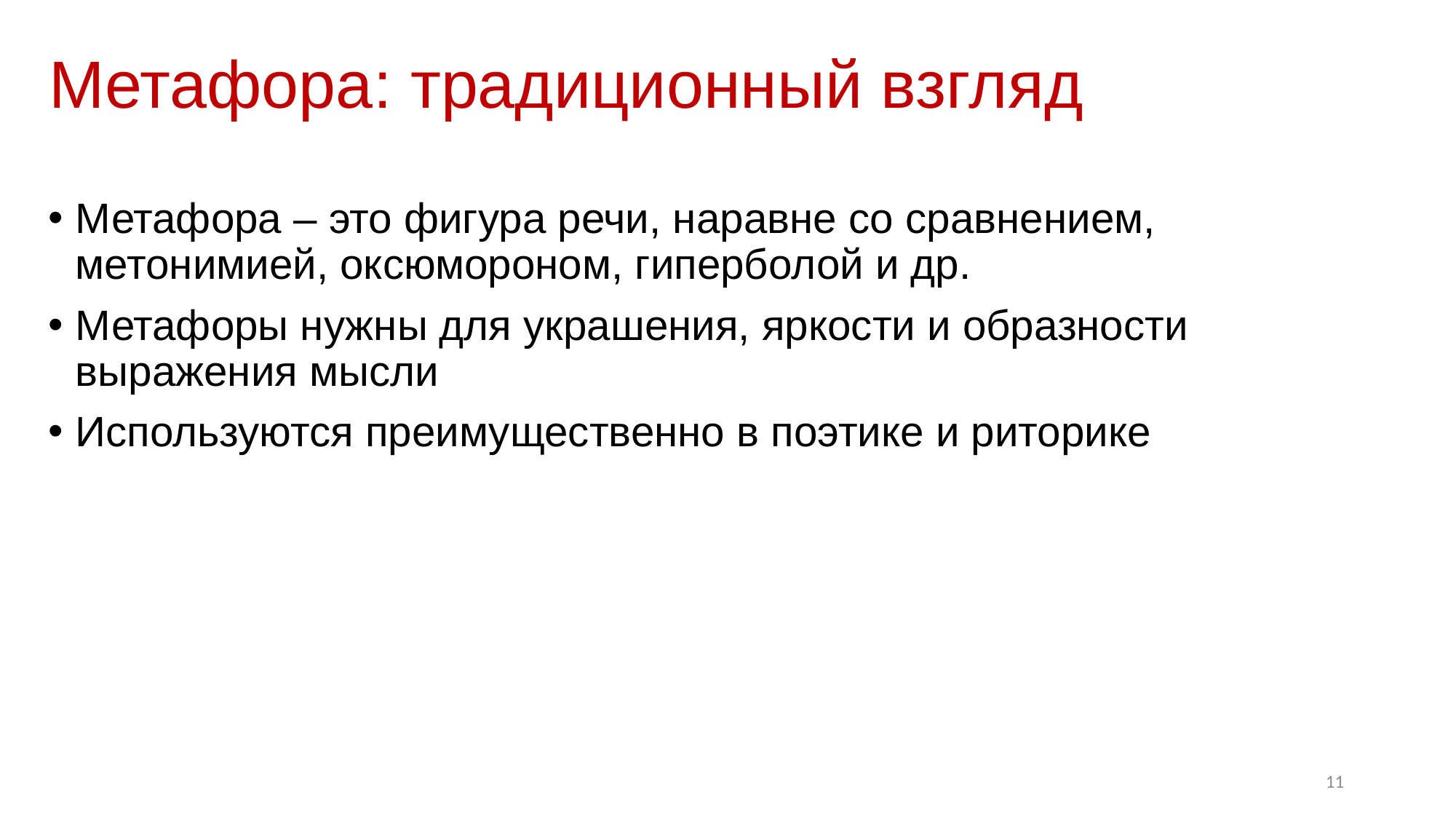

# Метафора: традиционный взгляд
Метафора – это фигура речи, наравне со сравнением, метонимией, оксюмороном, гиперболой и др.
Метафоры нужны для украшения, яркости и образности выражения мысли
Используются преимущественно в поэтике и риторике
11